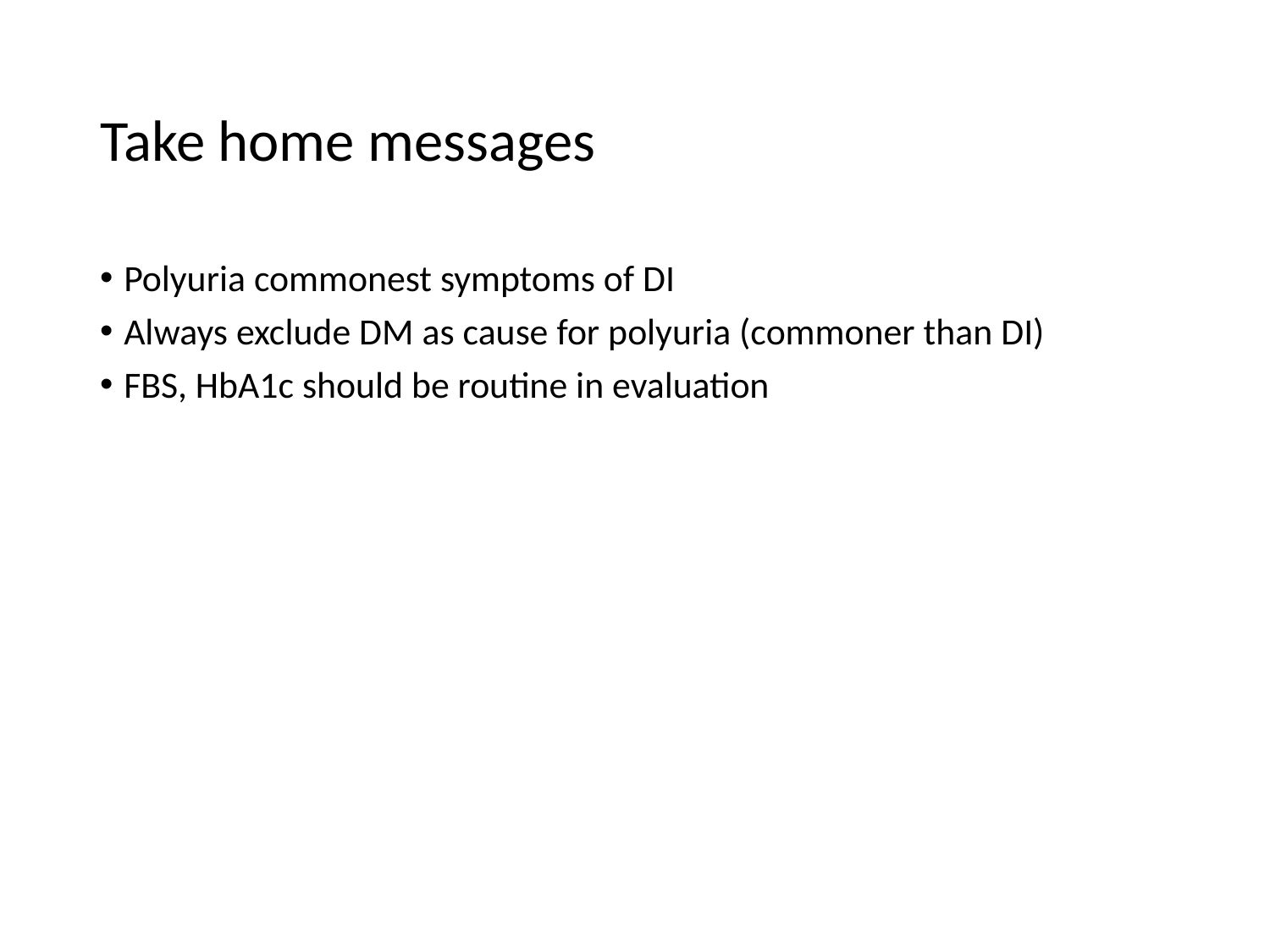

# Take home messages
Polyuria commonest symptoms of DI
Always exclude DM as cause for polyuria (commoner than DI)
FBS, HbA1c should be routine in evaluation